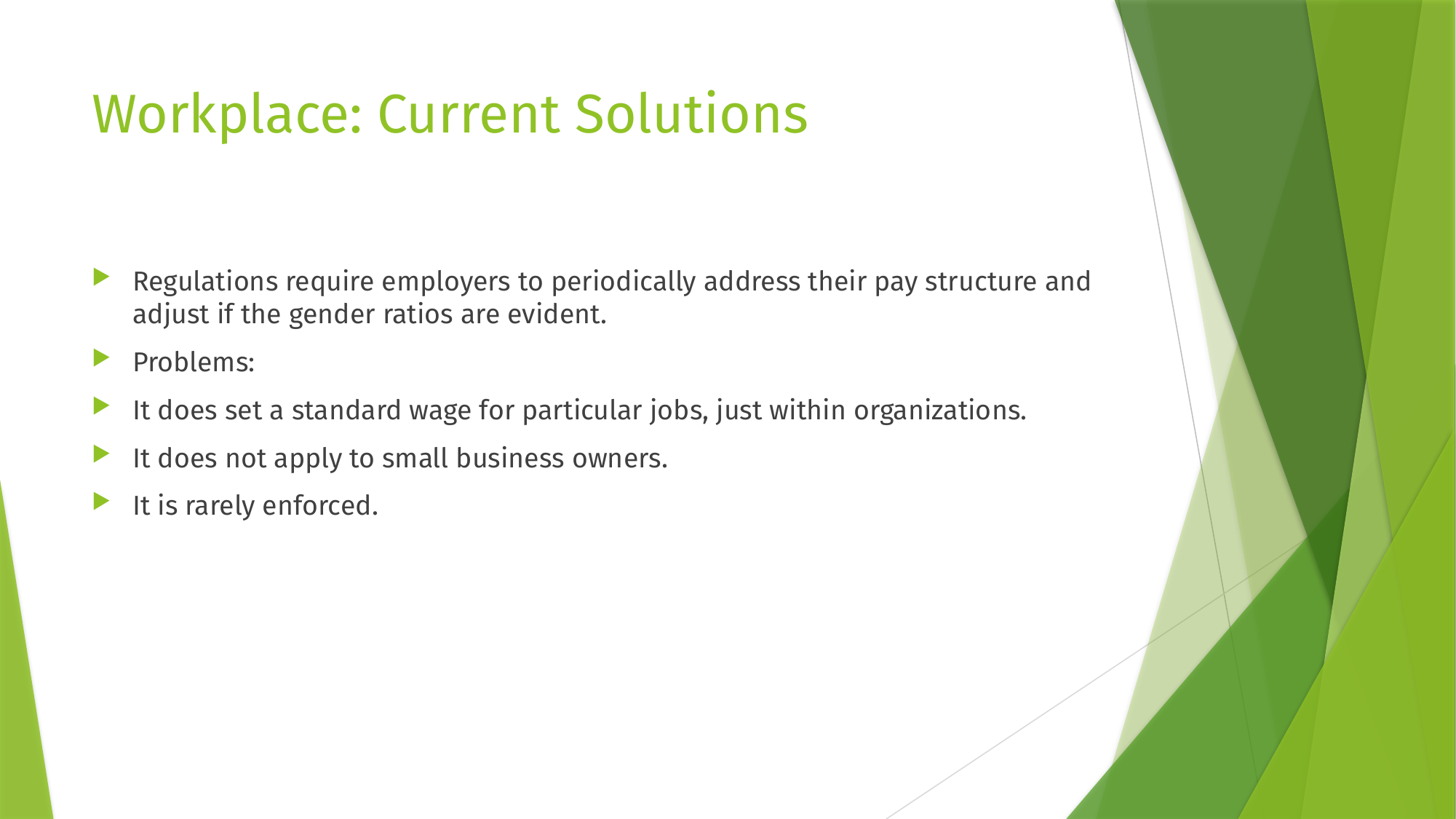

# Workplace: Current Solutions
Regulations require employers to periodically address their pay structure and adjust if the gender ratios are evident.
Problems:
It does set a standard wage for particular jobs, just within organizations.
It does not apply to small business owners.
It is rarely enforced.